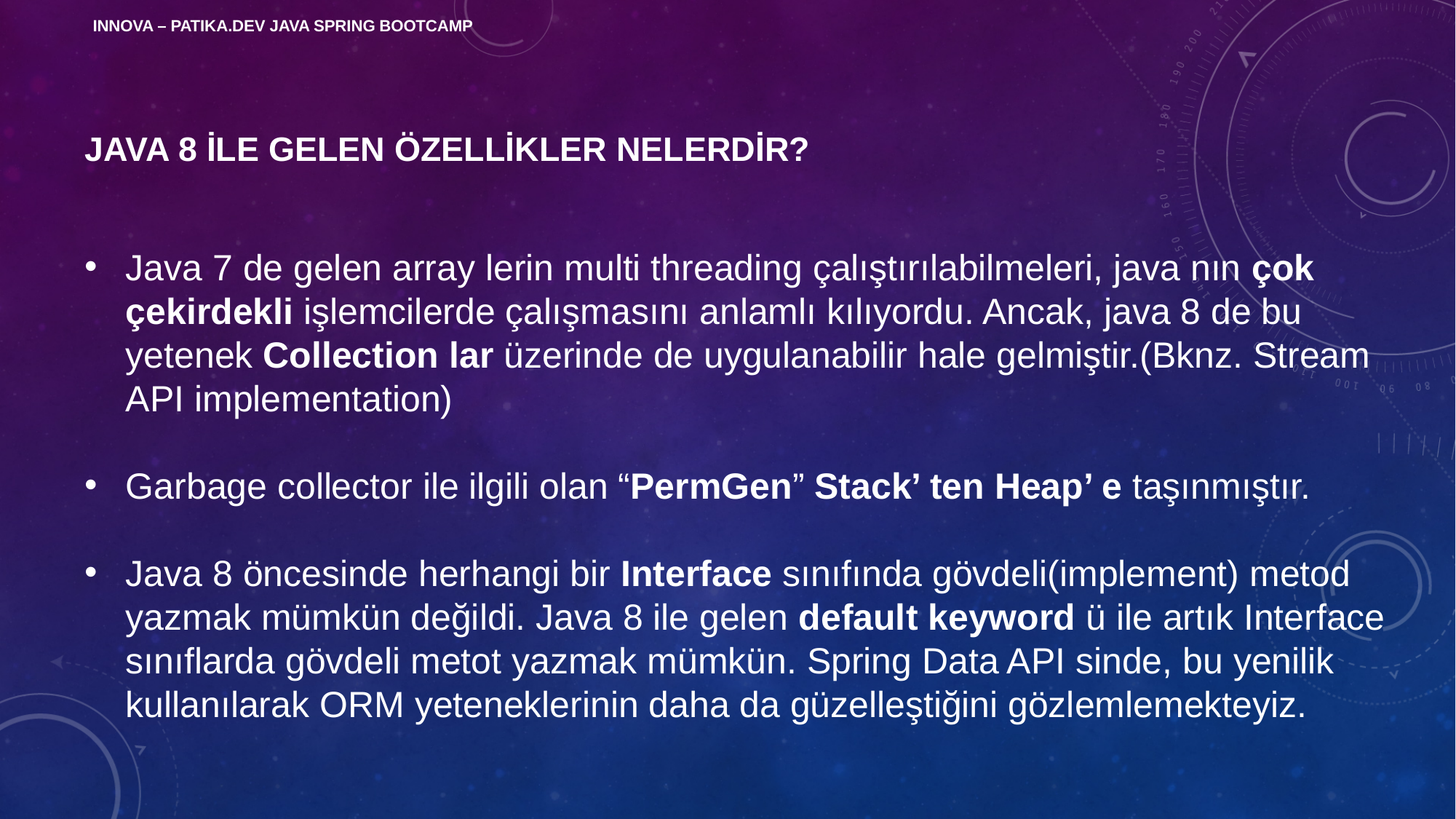

INNOVA – PATıKA.DEV JAVA SPRING BOOTCAMP
# Java 8 İle gelen özellikler nelerdir?
Java 7 de gelen array lerin multi threading çalıştırılabilmeleri, java nın çok çekirdekli işlemcilerde çalışmasını anlamlı kılıyordu. Ancak, java 8 de bu yetenek Collection lar üzerinde de uygulanabilir hale gelmiştir.(Bknz. Stream API implementation)

Garbage collector ile ilgili olan “PermGen” Stack’ ten Heap’ e taşınmıştır.

Java 8 öncesinde herhangi bir Interface sınıfında gövdeli(implement) metod yazmak mümkün değildi. Java 8 ile gelen default keyword ü ile artık Interface sınıflarda gövdeli metot yazmak mümkün. Spring Data API sinde, bu yenilik kullanılarak ORM yeteneklerinin daha da güzelleştiğini gözlemlemekteyiz.